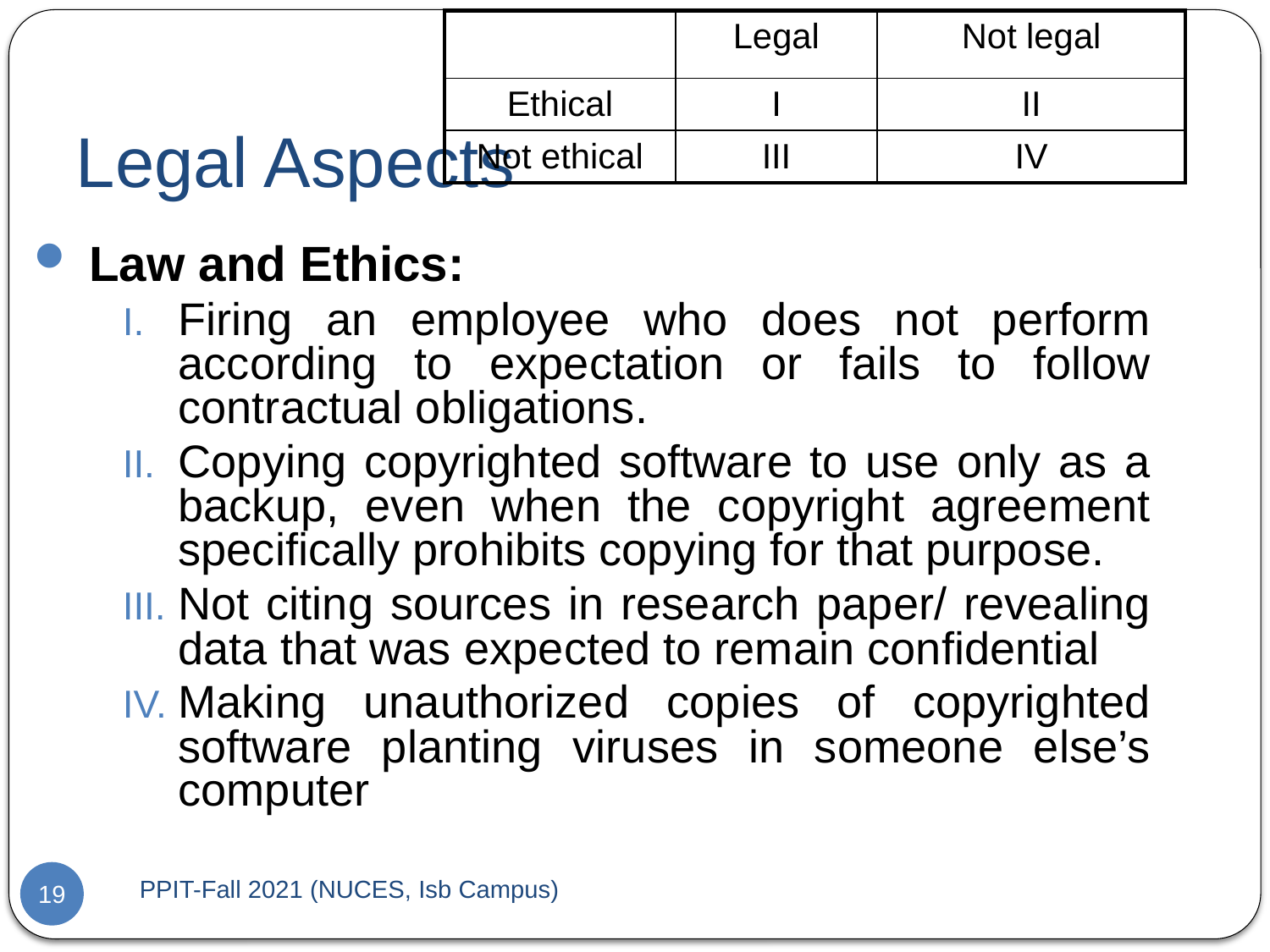

|  | Legal | Not legal |
| --- | --- | --- |
| Ethical | I | II |
| Not ethical | III | IV |
# Legal Aspects
Law and Ethics:
Firing an employee who does not perform according to expectation or fails to follow contractual obligations.
Copying copyrighted software to use only as a backup, even when the copyright agreement specifically prohibits copying for that purpose.
Not citing sources in research paper/ revealing data that was expected to remain confidential
Making unauthorized copies of copyrighted software planting viruses in someone else’s computer
PPIT-Fall 2021 (NUCES, Isb Campus)
19